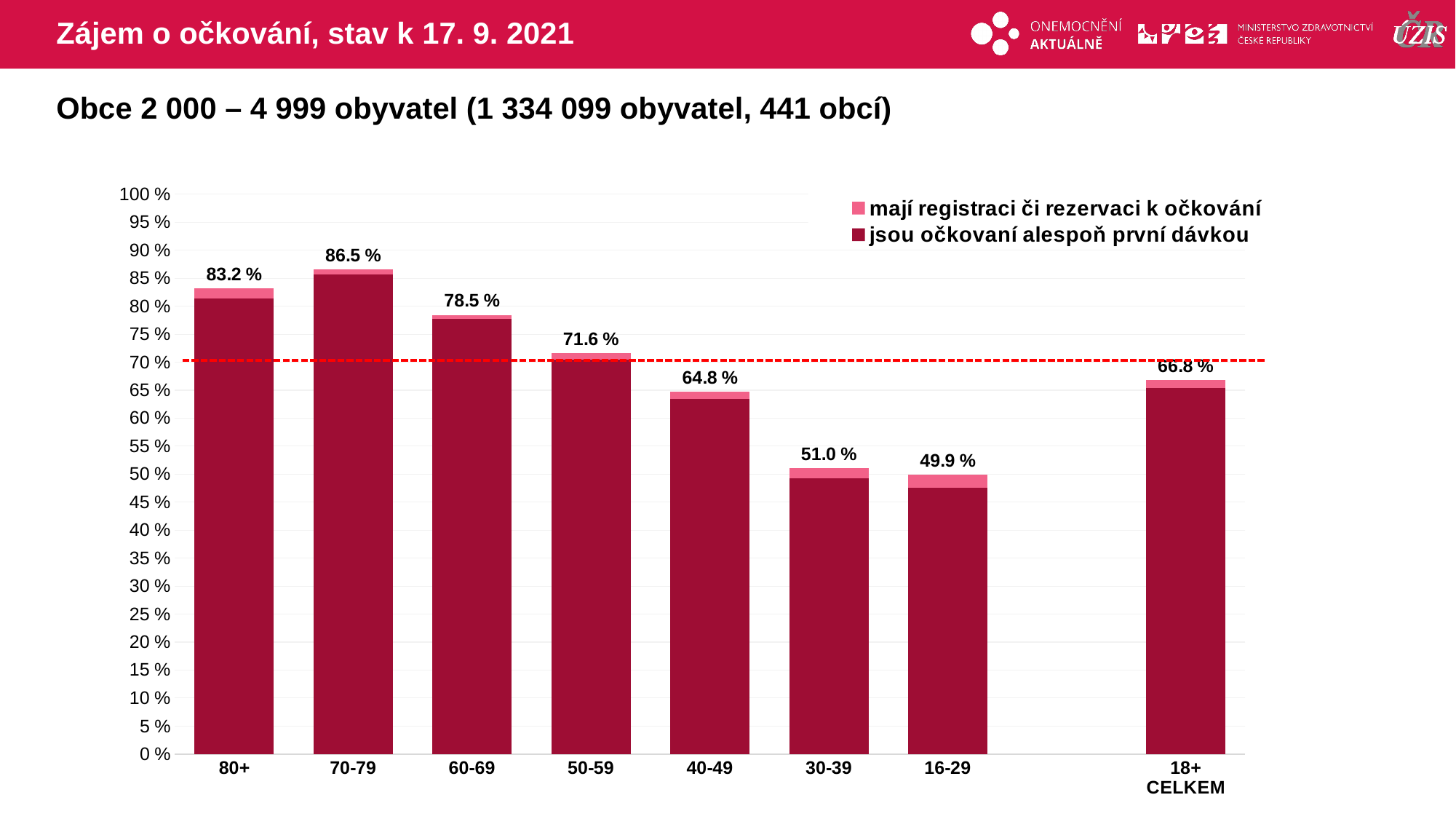

# Zájem o očkování, stav k 17. 9. 2021
Obce 2 000 – 4 999 obyvatel (1 334 099 obyvatel, 441 obcí)

### Chart

| Category | mají registraci či rezervaci k očkování | jsou očkovaní alespoň první dávkou |
|---|---|---|
| 80+ | 83.19284 | 81.4094845 |
| 70-79 | 86.51672 | 85.6367701 |
| 60-69 | 78.45106 | 77.7031429 |
| 50-59 | 71.58621 | 70.4483224 |
| 40-49 | 64.75856 | 63.4193824 |
| 30-39 | 51.04676 | 49.2099466 |
| 16-29 | 49.85885 | 47.6276295 |
|  | None | None |
| 18+ CELKEM | 66.83349 | 65.4383086 |